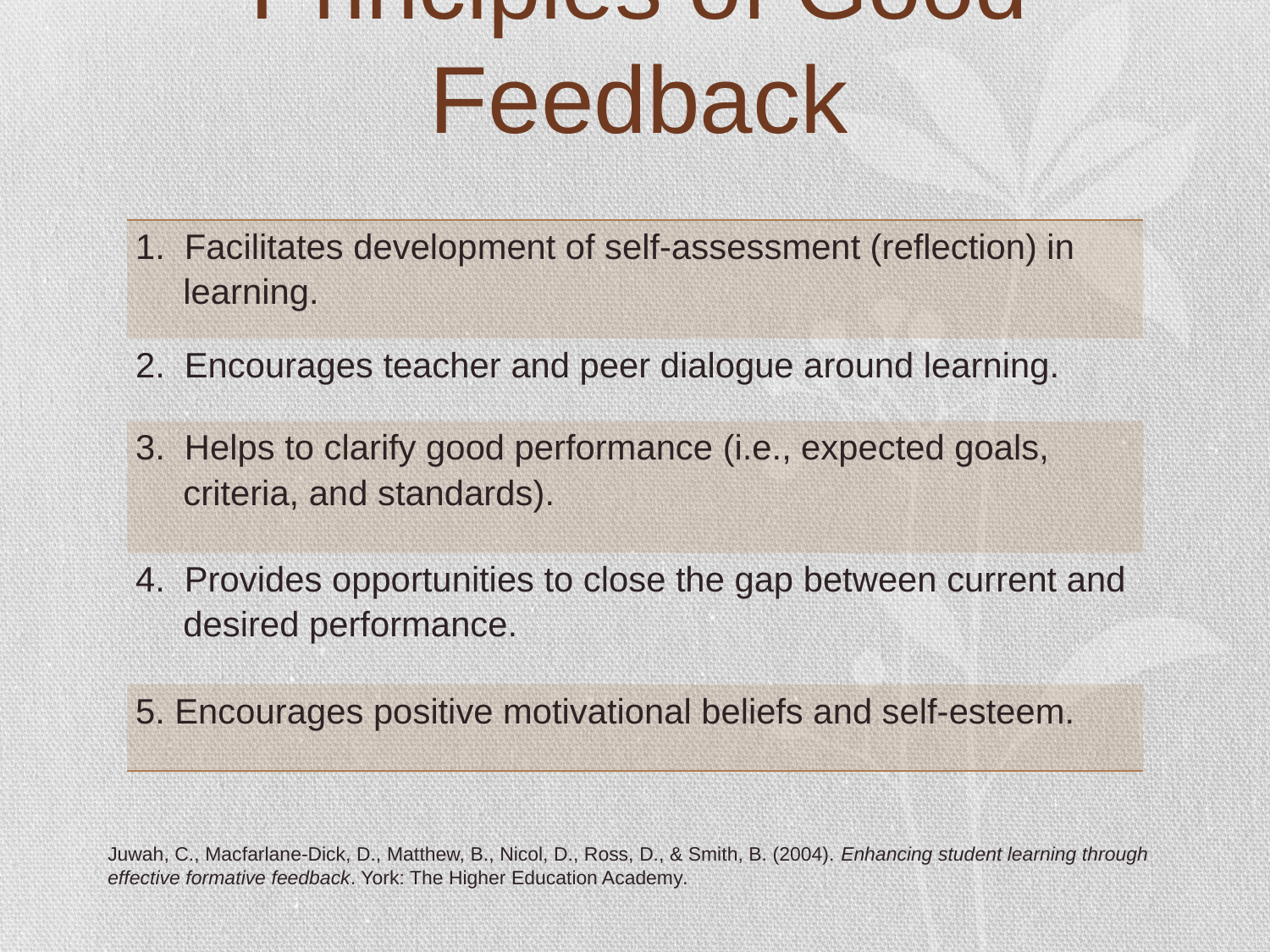

# Principles of Good Feedback
| 1. Facilitates development of self-assessment (reflection) in learning. |
| --- |
| 2. Encourages teacher and peer dialogue around learning. |
| 3. Helps to clarify good performance (i.e., expected goals, criteria, and standards). |
| 4. Provides opportunities to close the gap between current and desired performance. |
| 5. Encourages positive motivational beliefs and self-esteem. |
Juwah, C., Macfarlane-Dick, D., Matthew, B., Nicol, D., Ross, D., & Smith, B. (2004). Enhancing student learning through effective formative feedback. York: The Higher Education Academy.